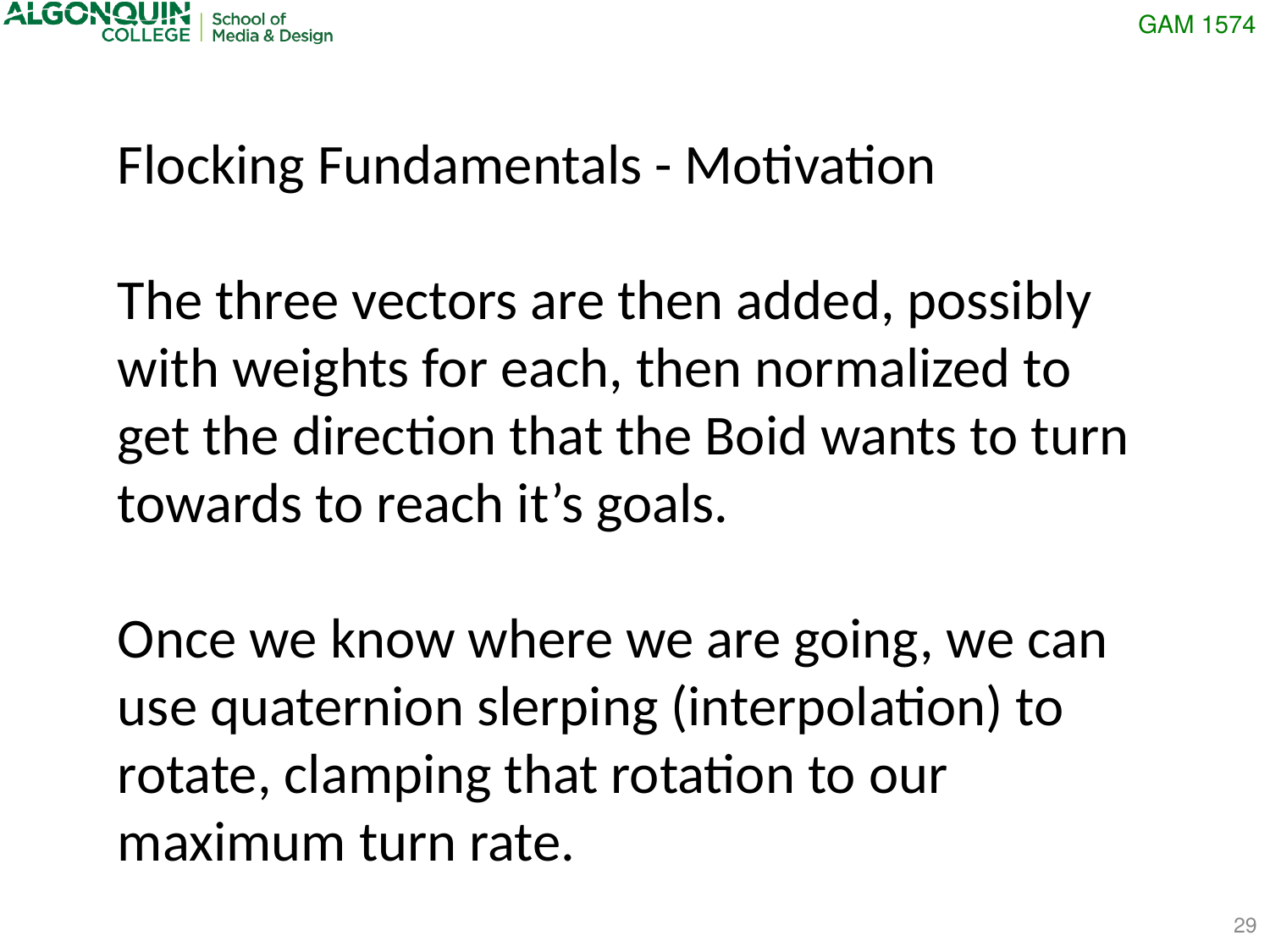

Flocking Fundamentals - Motivation

The three vectors are then added, possibly with weights for each, then normalized to get the direction that the Boid wants to turn towards to reach it’s goals.

Once we know where we are going, we can use quaternion slerping (interpolation) to rotate, clamping that rotation to our maximum turn rate.
29